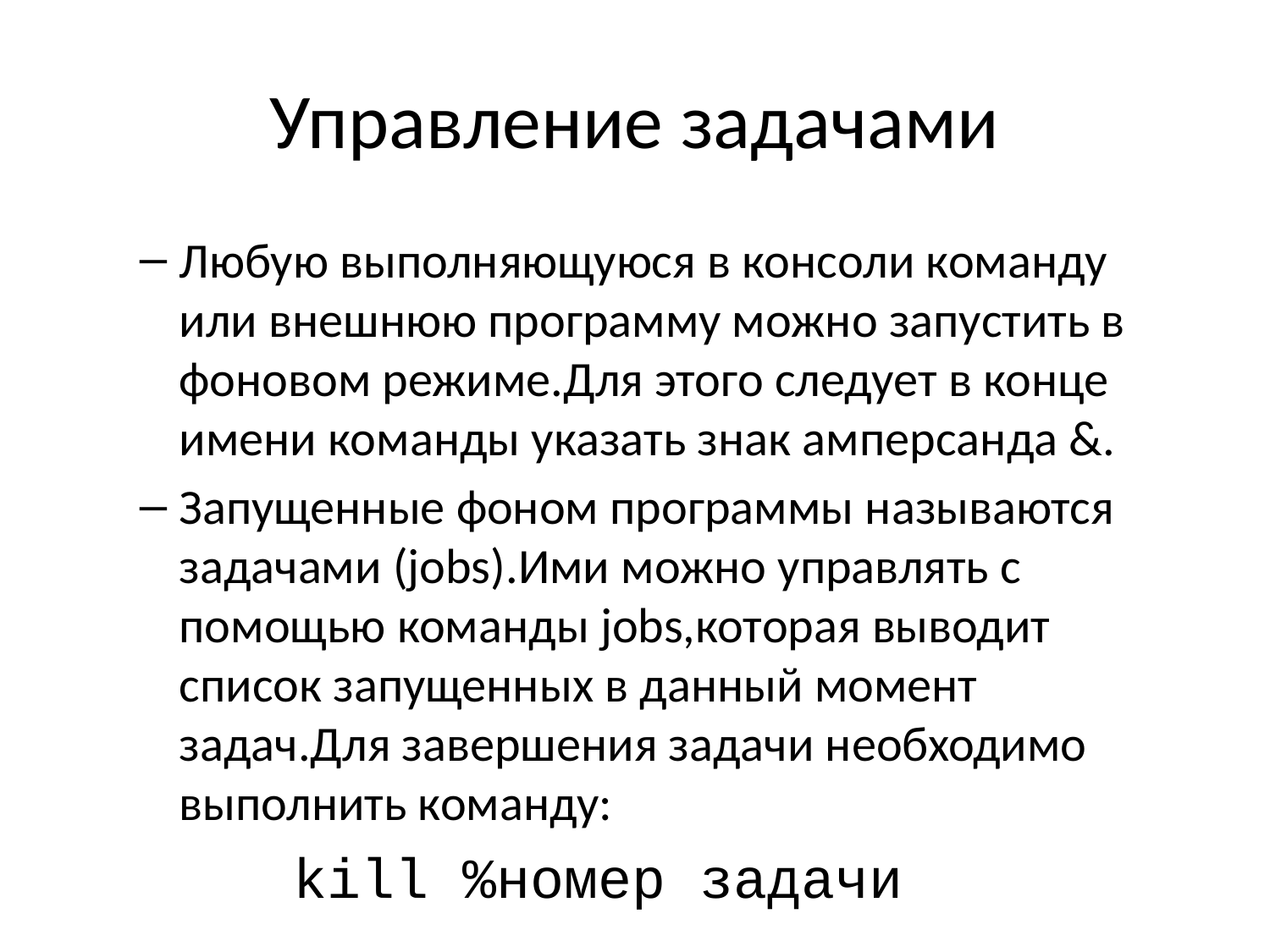

# Управление задачами
Любую выполняющуюся в консоли команду или внешнюю программу можно запустить в фоновом режиме.Для этого следует в конце имени команды указать знак амперсанда &.
Запущенные фоном программы называются задачами (jobs).Ими можно управлять с помощью команды jobs,которая выводит список запущенных в данный момент задач.Для завершения задачи необходимо выполнить команду:
     kill %номер задачи